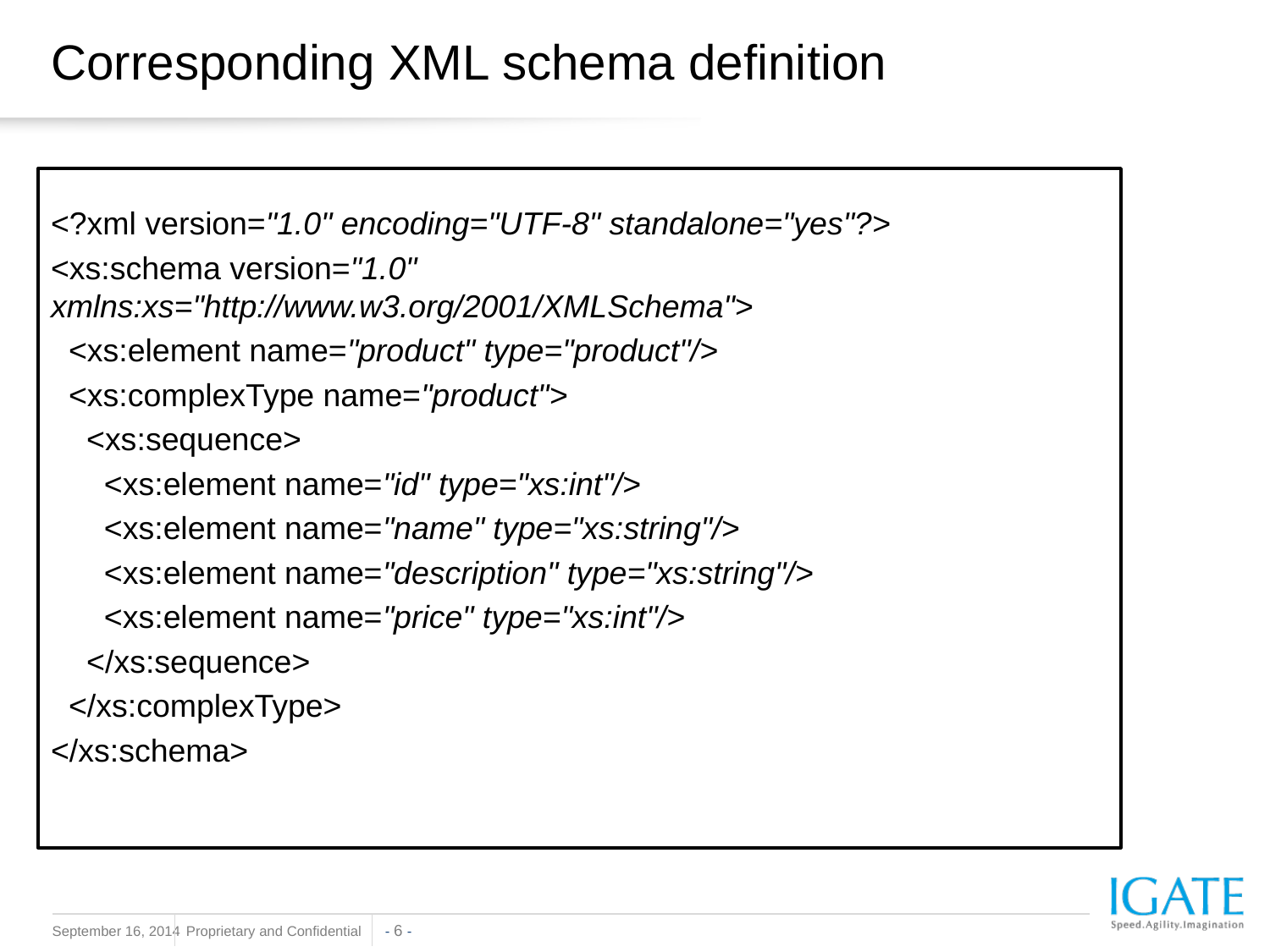

# Corresponding XML schema definition
<?xml version="1.0" encoding="UTF-8" standalone="yes"?>
<xs:schema version="1.0" xmlns:xs="http://www.w3.org/2001/XMLSchema">
  <xs:element name="product" type="product"/>
  <xs:complexType name="product">
    <xs:sequence>
      <xs:element name="id" type="xs:int"/>
      <xs:element name="name" type="xs:string"/>
      <xs:element name="description" type="xs:string"/>
      <xs:element name="price" type="xs:int"/>
    </xs:sequence>
  </xs:complexType>
</xs:schema>